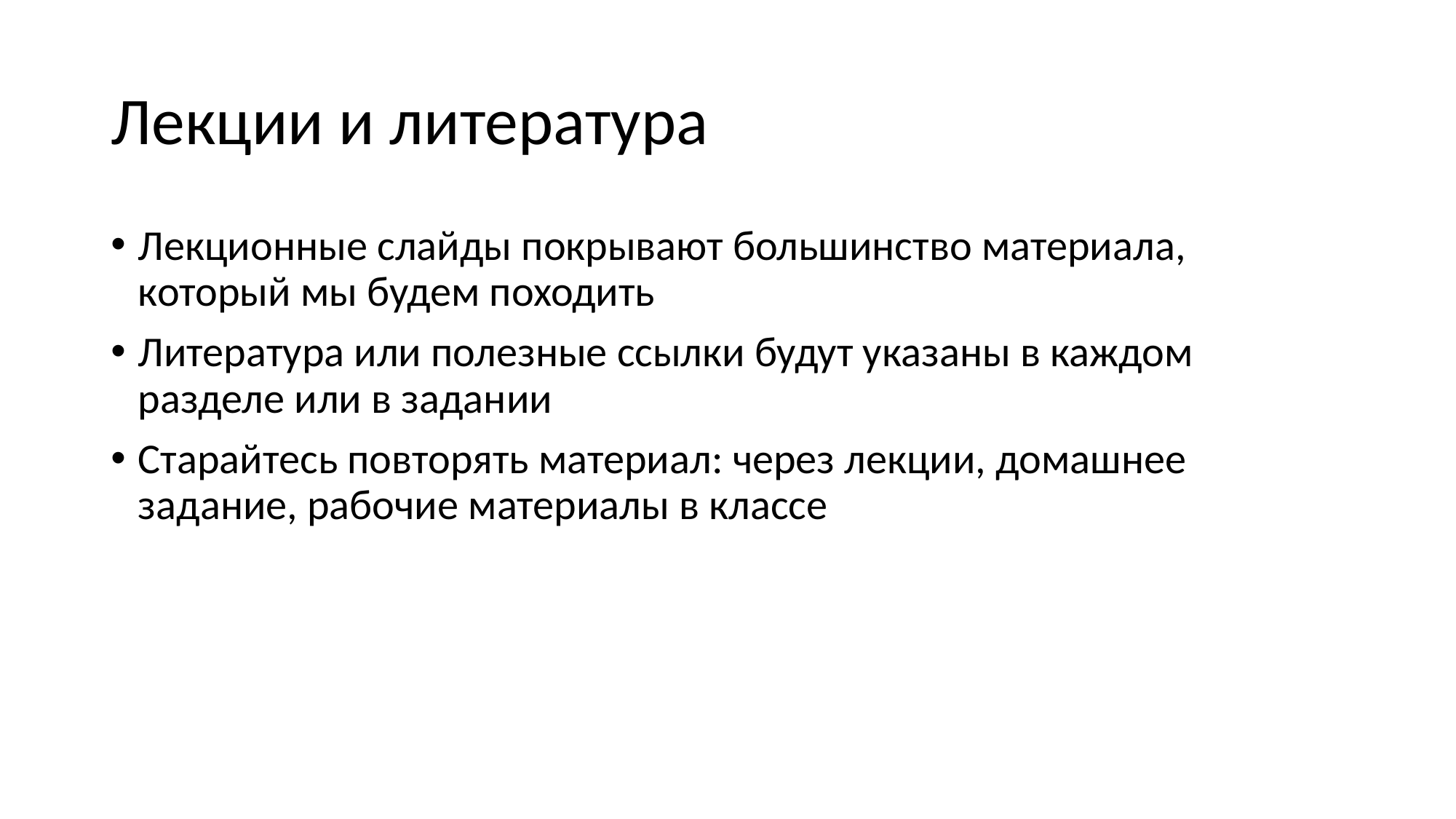

# Лекции и литература
Лекционные слайды покрывают большинство материала, который мы будем походить
Литература или полезные ссылки будут указаны в каждом разделе или в задании
Старайтесь повторять материал: через лекции, домашнее задание, рабочие материалы в классе